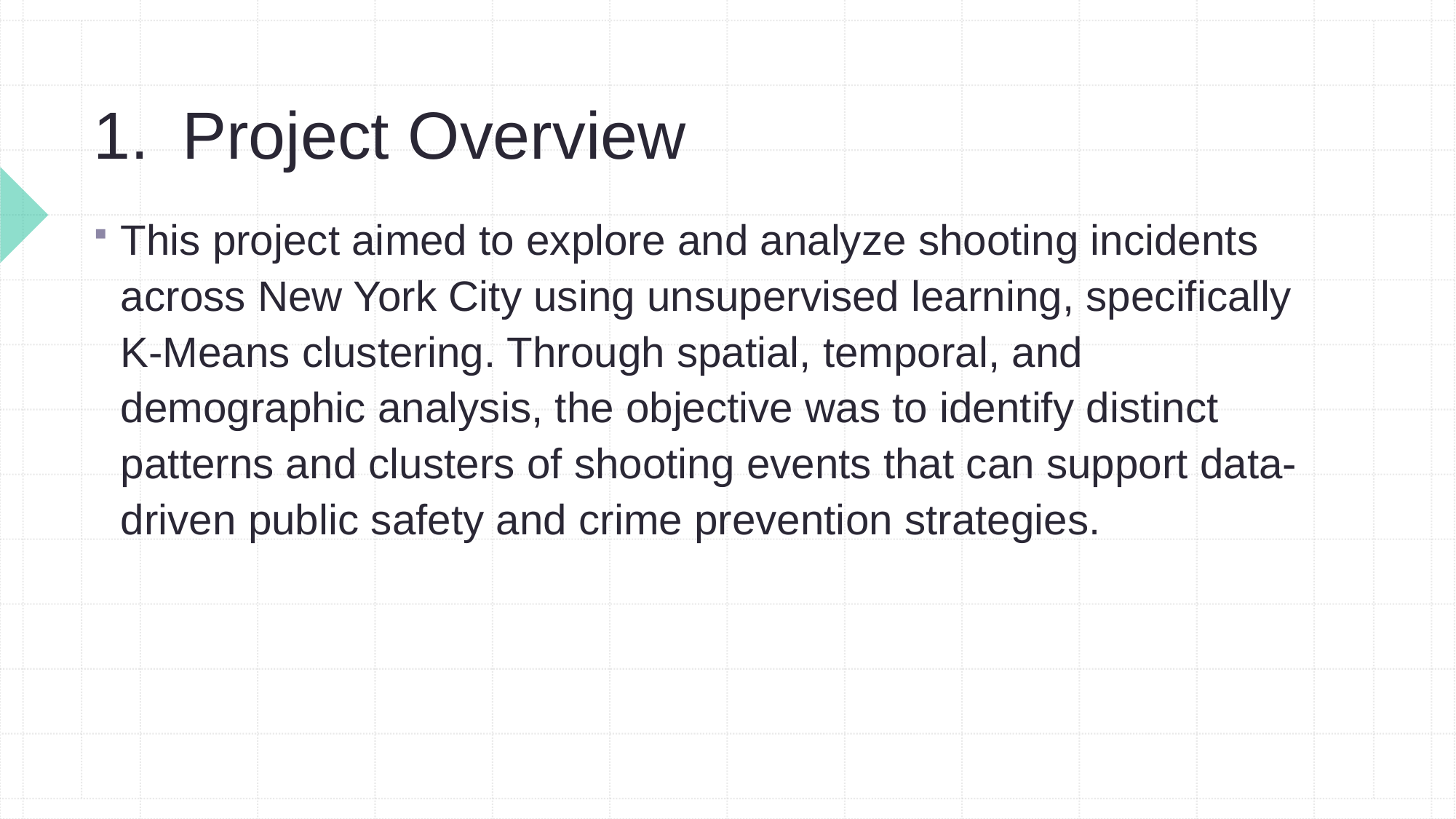

# Project Overview
This project aimed to explore and analyze shooting incidents across New York City using unsupervised learning, specifically K-Means clustering. Through spatial, temporal, and demographic analysis, the objective was to identify distinct patterns and clusters of shooting events that can support data-driven public safety and crime prevention strategies.